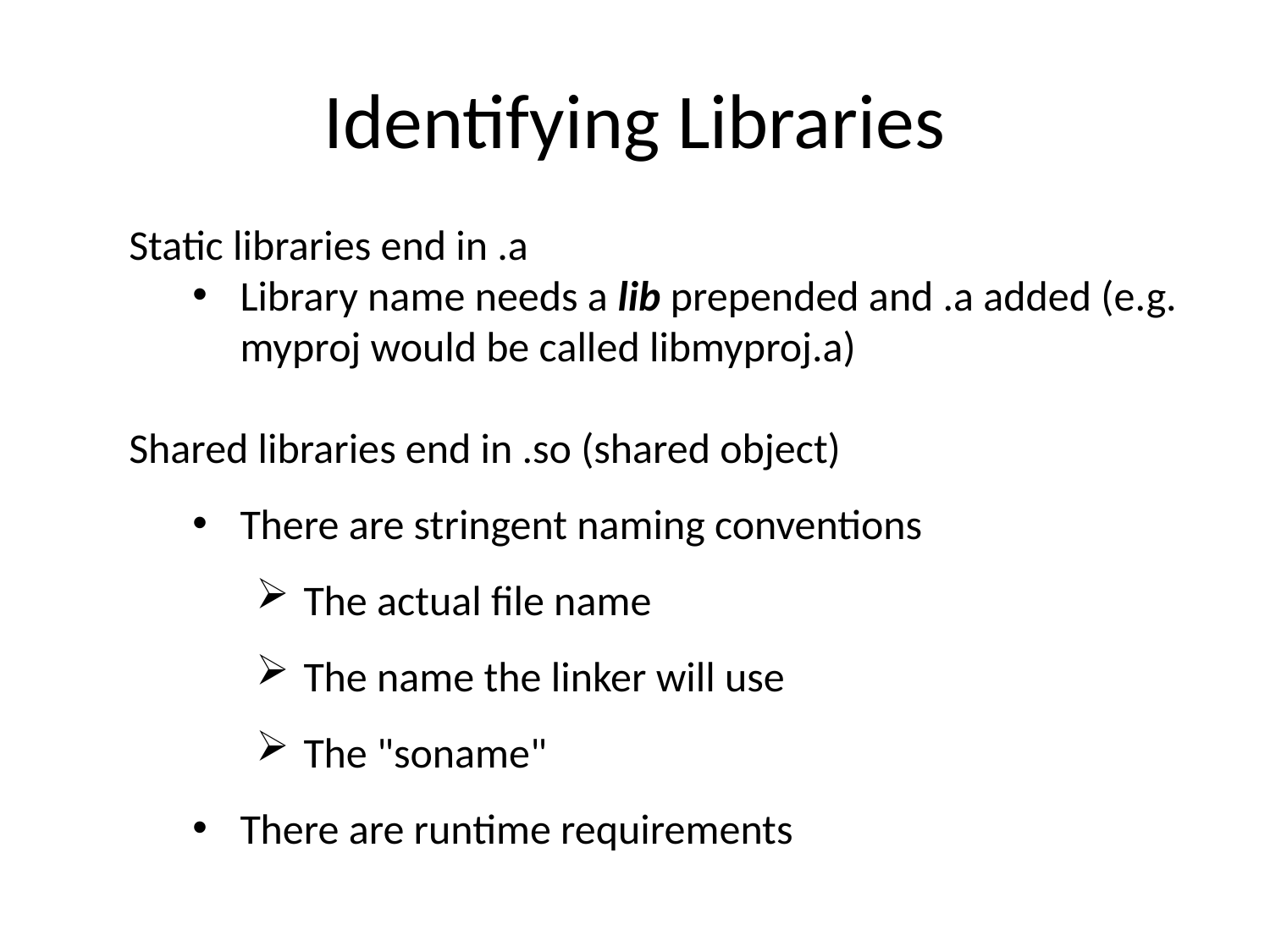

# Identifying Libraries
Static libraries end in .a
Library name needs a lib prepended and .a added (e.g. myproj would be called libmyproj.a)

Shared libraries end in .so (shared object)
There are stringent naming conventions
The actual file name
The name the linker will use
The "soname"
There are runtime requirements